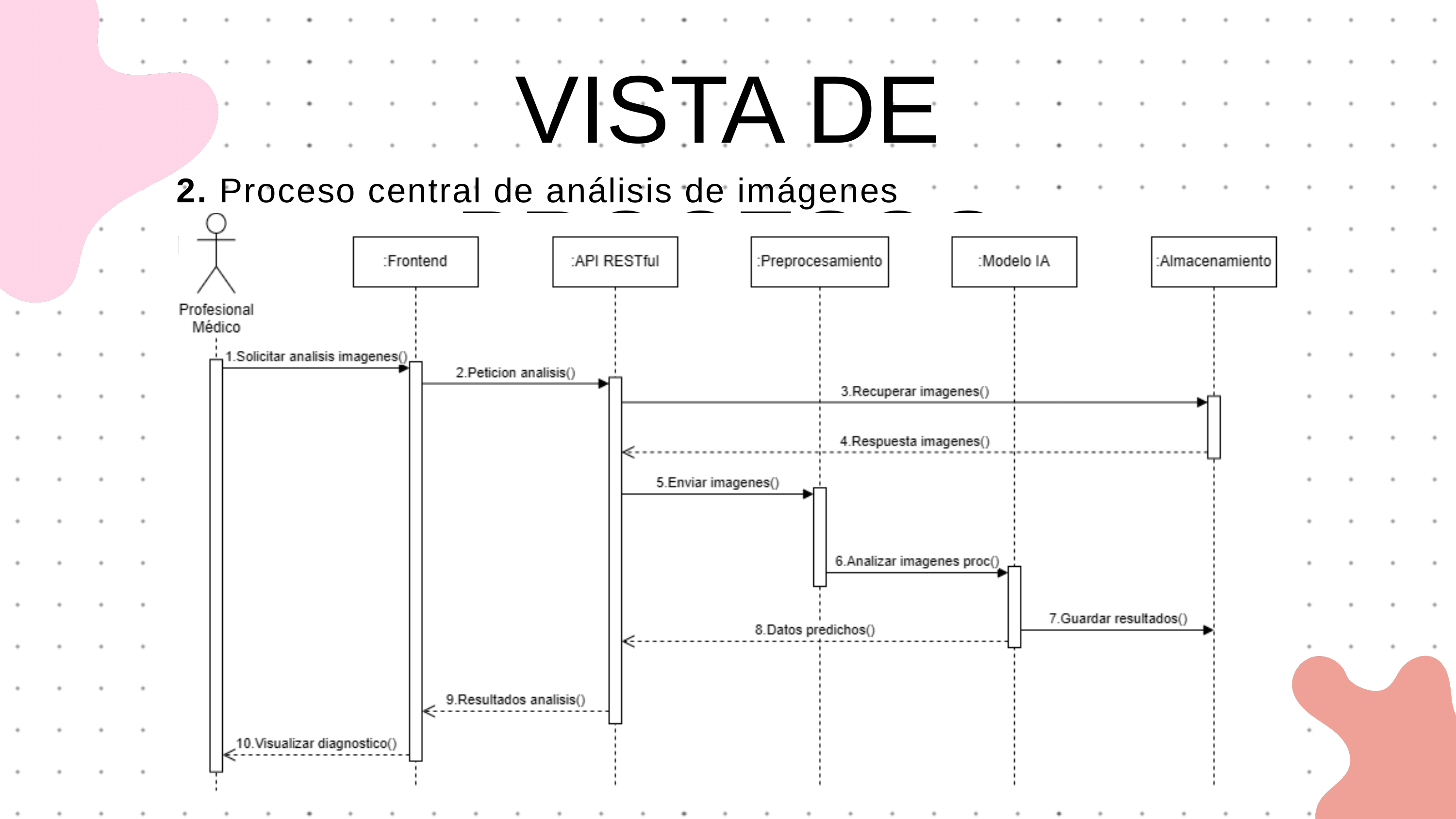

VISTA DE PROCESOS
2. Proceso central de análisis de imágenes mediante IA